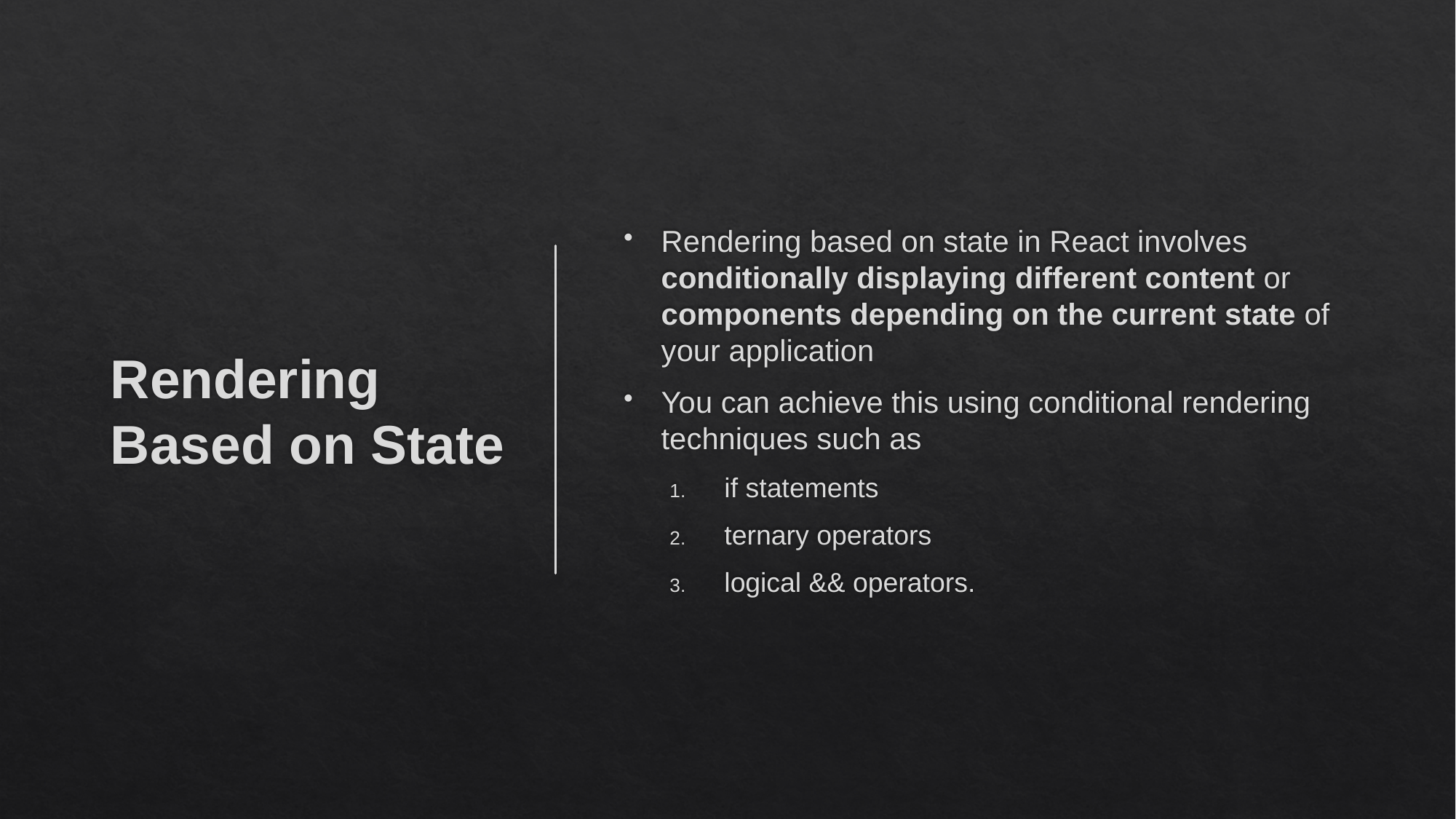

# Rendering Based on State
Rendering based on state in React involves conditionally displaying different content or components depending on the current state of your application
You can achieve this using conditional rendering techniques such as
if statements
ternary operators
logical && operators.